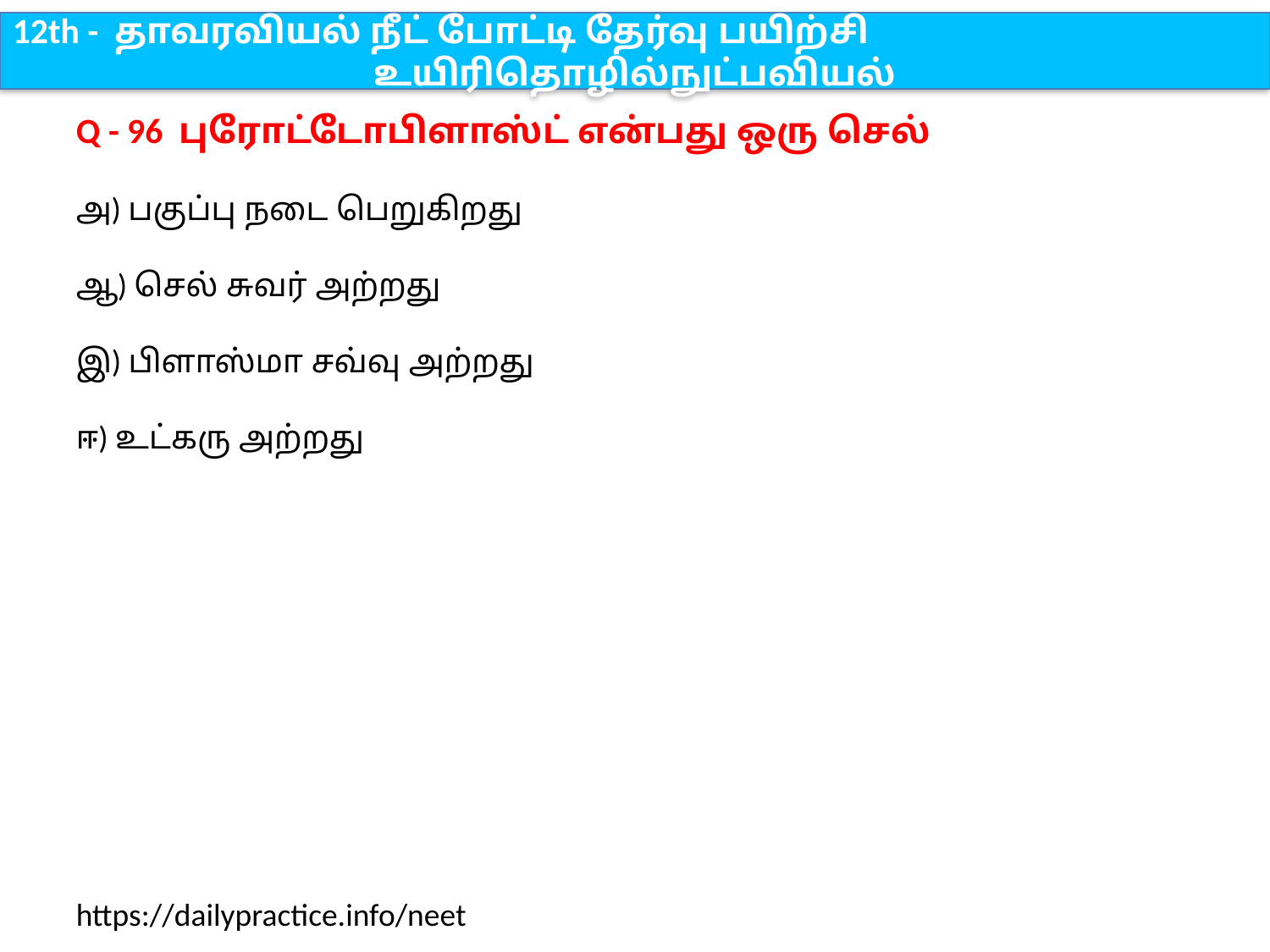

12th -  தாவரவியல் நீட் போட்டி தேர்வு பயிற்சி
உயிரிதொழில்நுட்பவியல்

Q - 96  புரோட்டோபிளாஸ்ட் என்பது ஒரு செல்

அ) பகுப்பு நடை பெறுகிறது

ஆ) செல் சுவர் அற்றது

இ) பிளாஸ்மா சவ்வு அற்றது

ஈ) உட்கரு அற்றது
https://dailypractice.info/neet